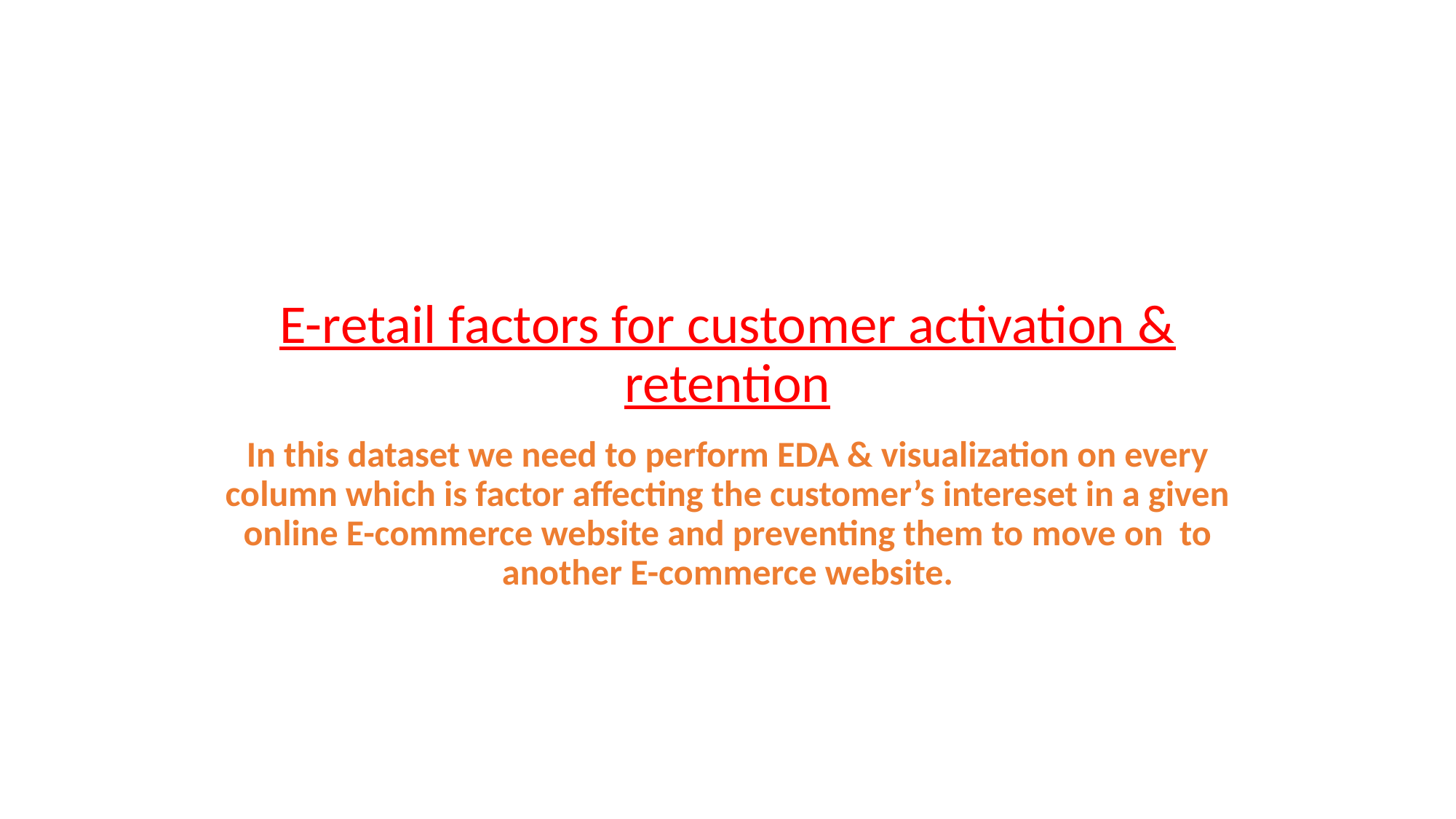

# E-retail factors for customer activation & retention
In this dataset we need to perform EDA & visualization on every column which is factor affecting the customer’s intereset in a given online E-commerce website and preventing them to move on  to another E-commerce website.